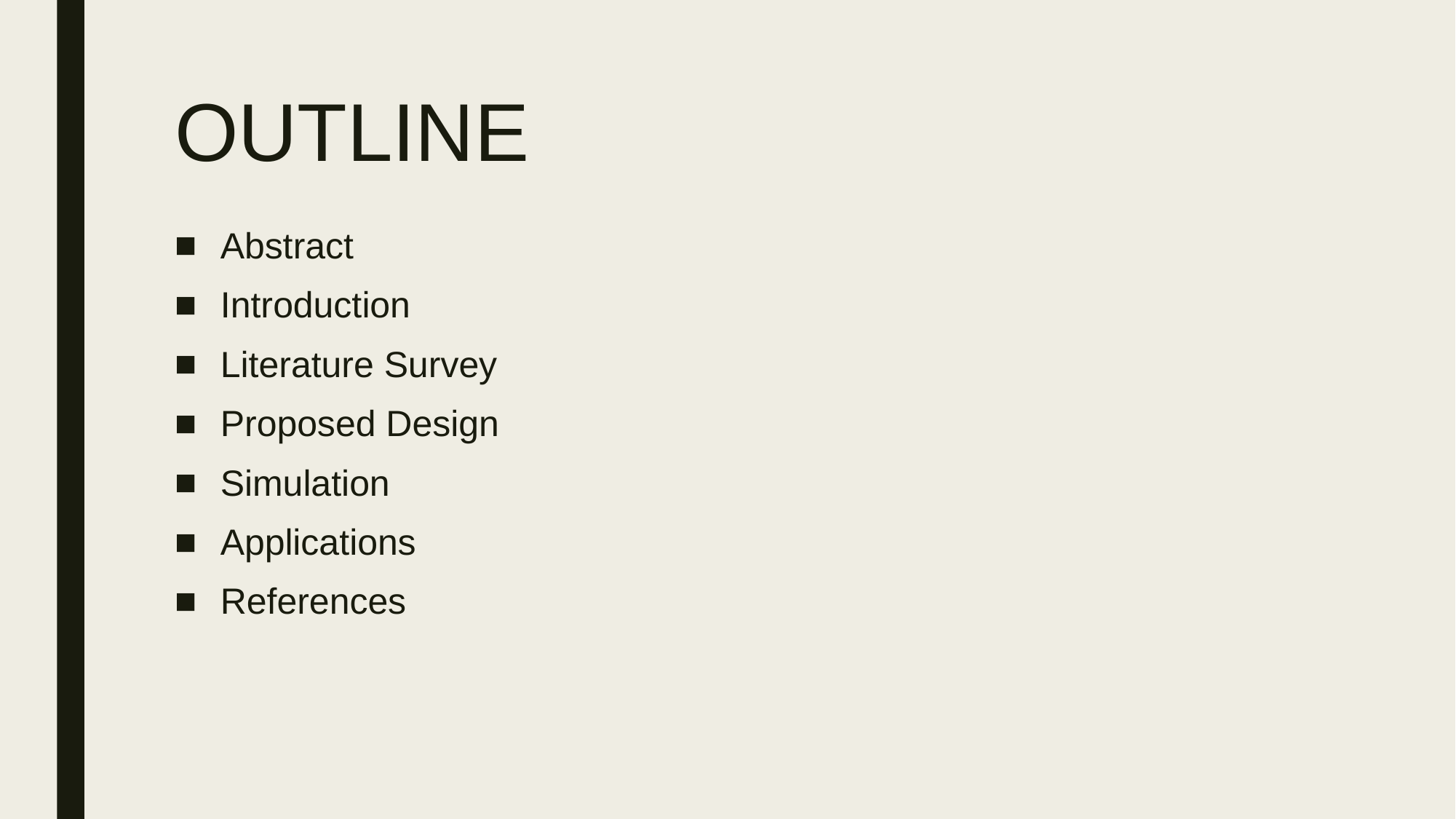

# OUTLINE
Abstract
Introduction
Literature Survey
Proposed Design
Simulation
Applications
References